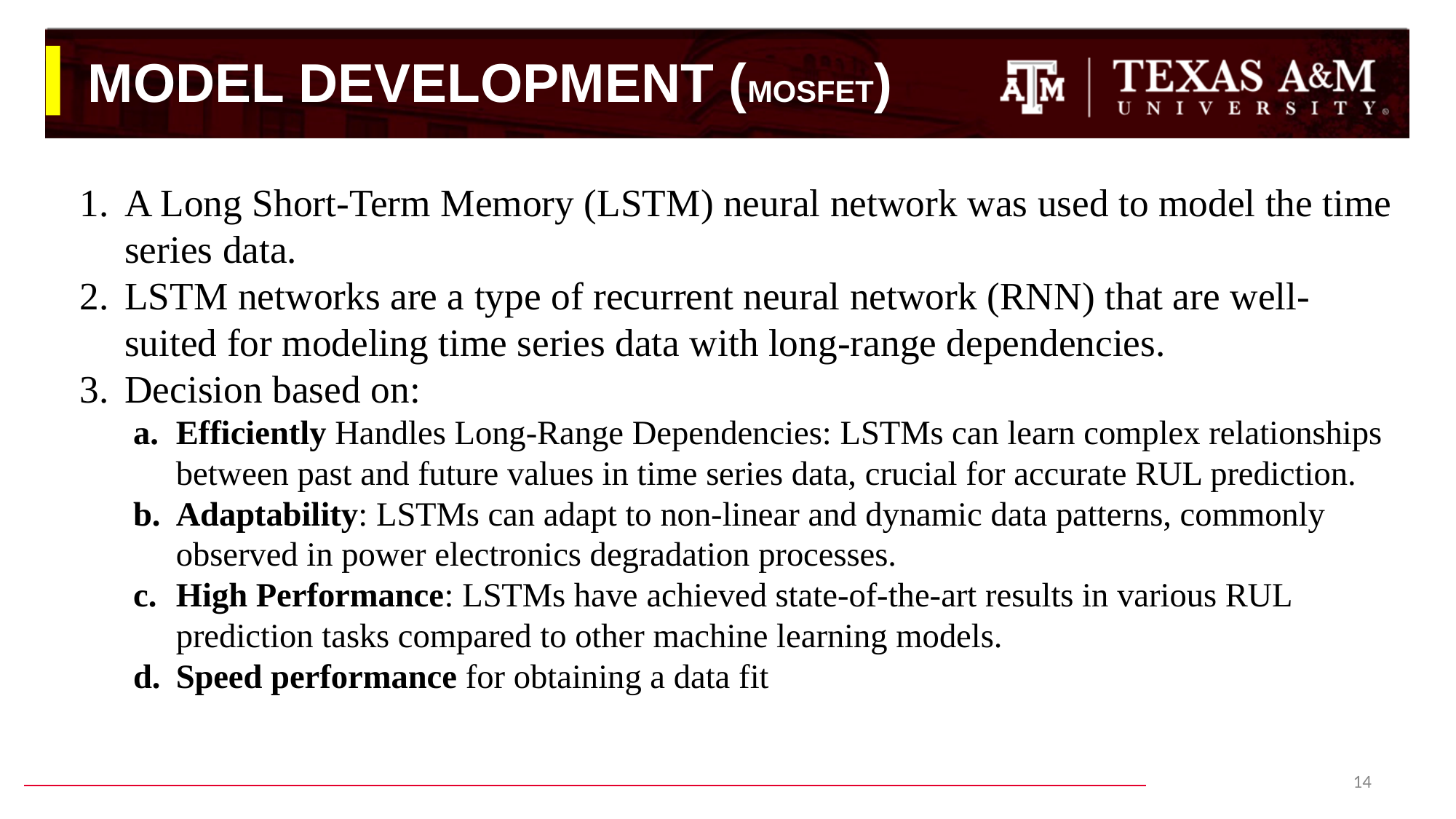

# MODEL DEVELOPMENT (MOSFET)
A Long Short-Term Memory (LSTM) neural network was used to model the time series data.
LSTM networks are a type of recurrent neural network (RNN) that are well-suited for modeling time series data with long-range dependencies.
Decision based on:
Efficiently Handles Long-Range Dependencies: LSTMs can learn complex relationships between past and future values in time series data, crucial for accurate RUL prediction.
Adaptability: LSTMs can adapt to non-linear and dynamic data patterns, commonly observed in power electronics degradation processes.
High Performance: LSTMs have achieved state-of-the-art results in various RUL prediction tasks compared to other machine learning models.
Speed performance for obtaining a data fit
14